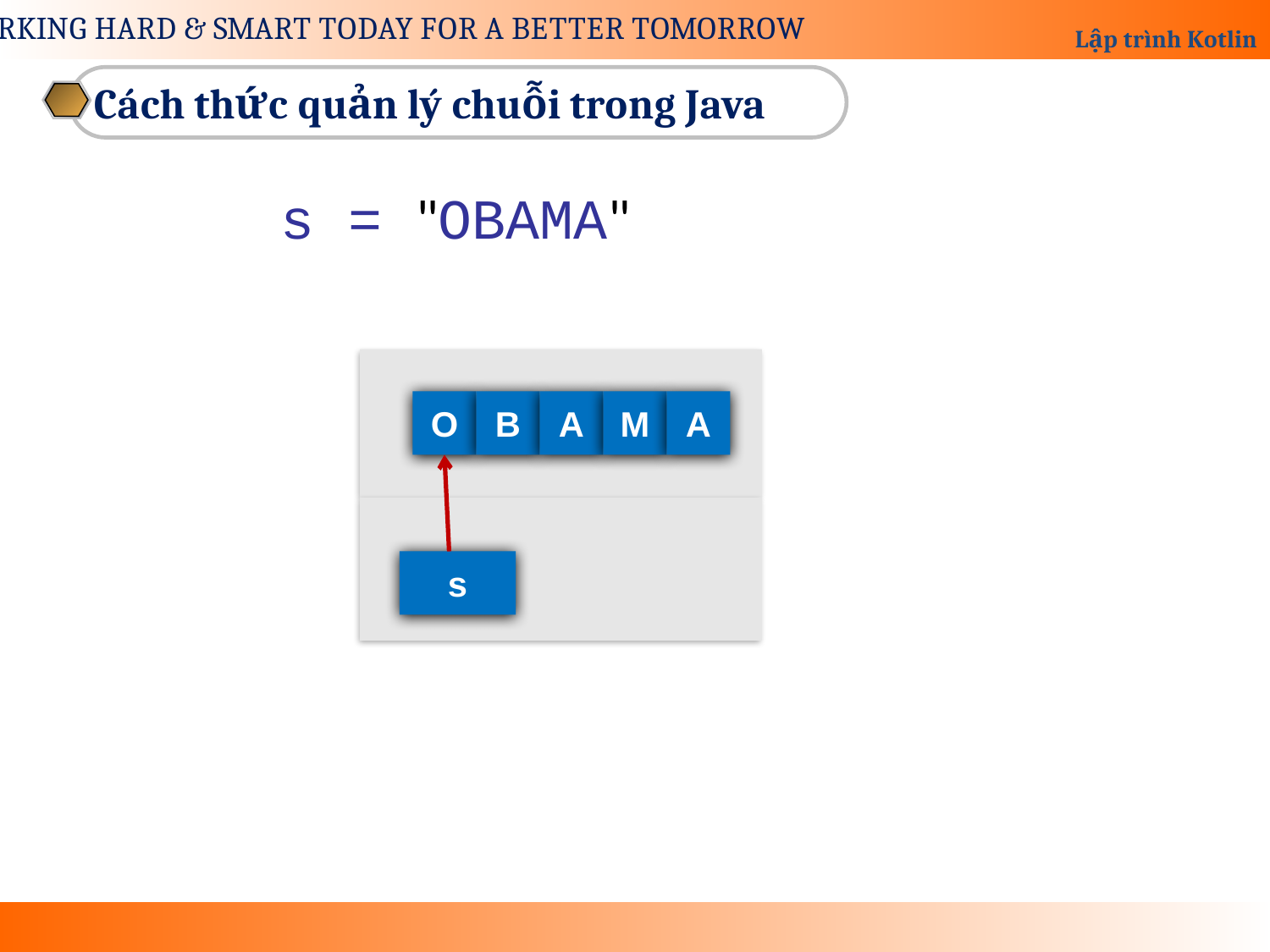

Cách thức quản lý chuỗi trong Java

s = "OBAMA"

O
B
A
M
A

s